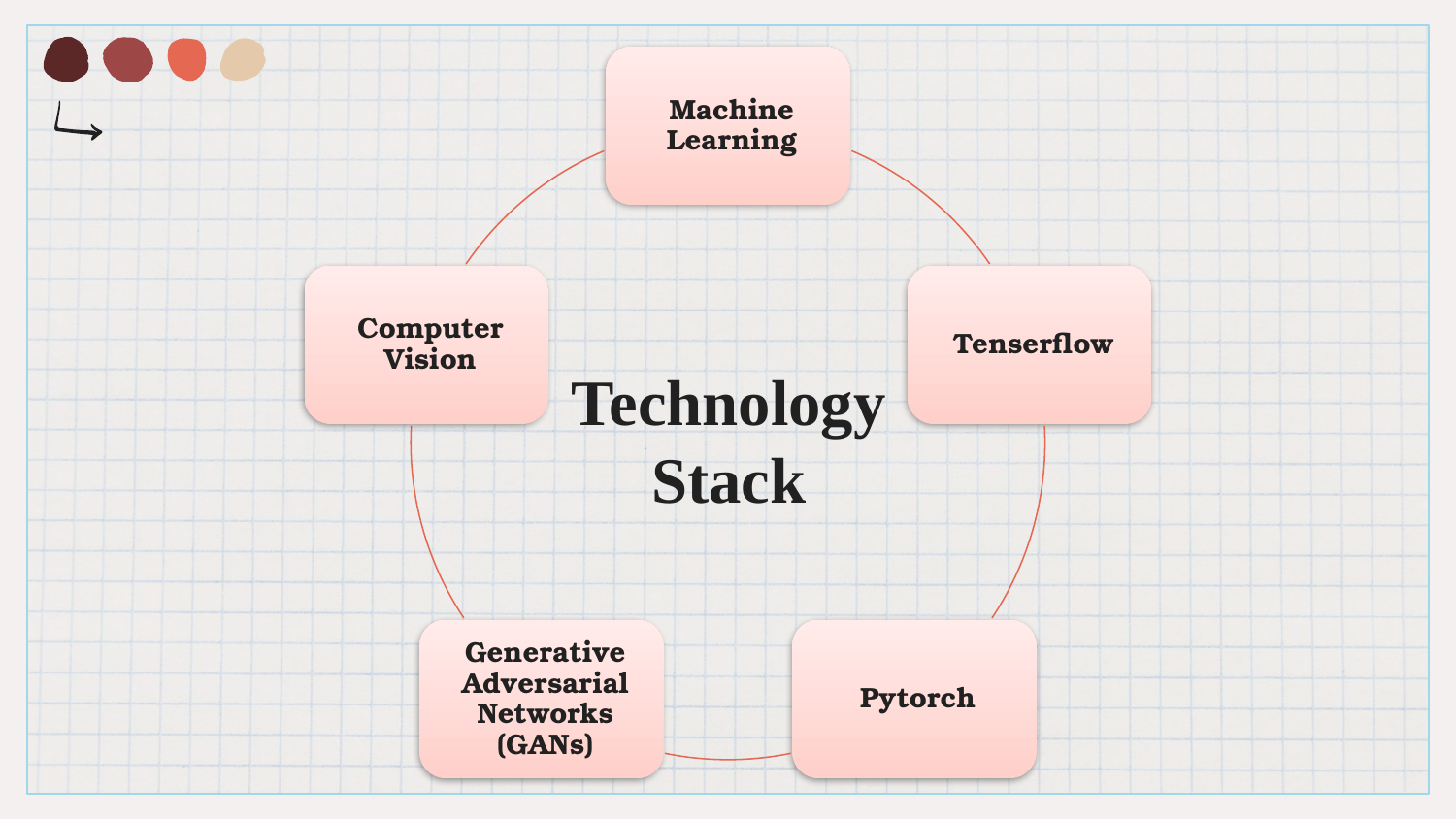

Machine Learning
Tenserflow
Pytorch
Generative Adversarial Networks (GANs)
Computer Vision
Technology Stack